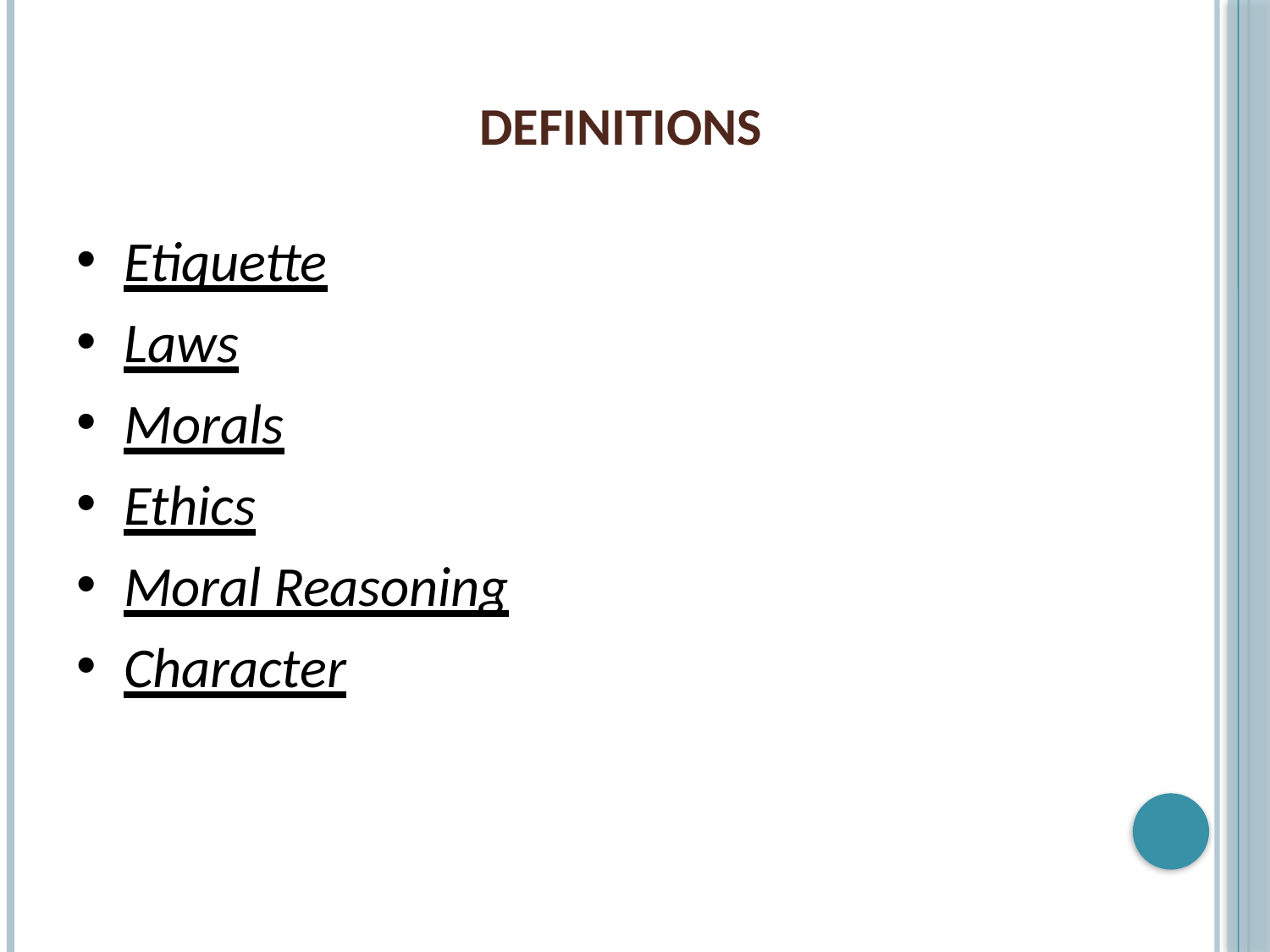

# Definitions
Etiquette
Laws
Morals
Ethics
Moral Reasoning
Character
2